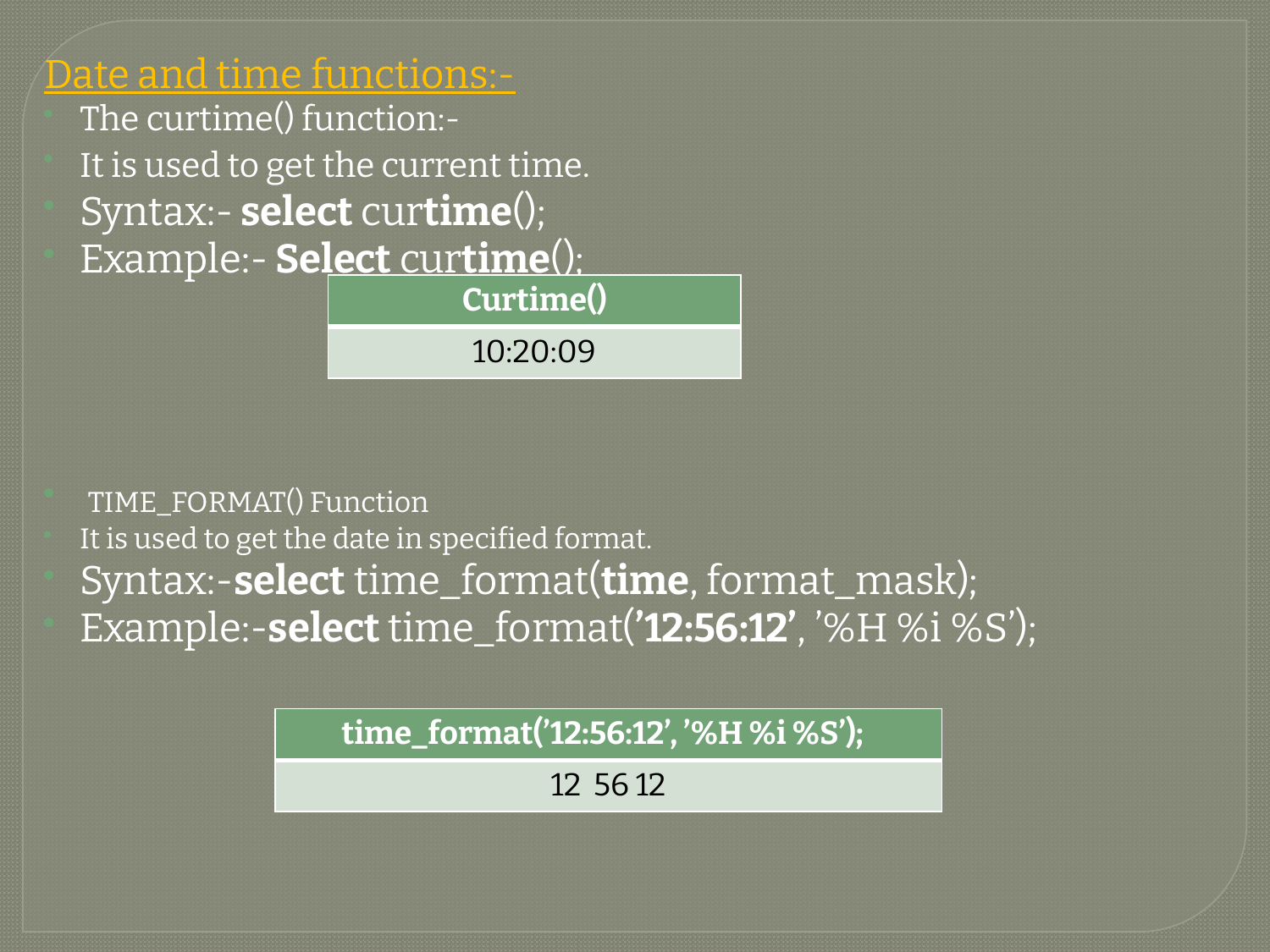

Date and time functions:-
The curtime() function:-
It is used to get the current time.
Syntax:- select curtime();
Example:- Select curtime();

 TIME_FORMAT() Function
It is used to get the date in specified format.
Syntax:-select time_format(time, format_mask);
Example:-select time_format(’12:56:12’, ’%H %i %S’);

| Curtime() |
| --- |
| 10:20:09 |
| time\_format(’12:56:12’, ’%H %i %S’); |
| --- |
| 12 56 12 |